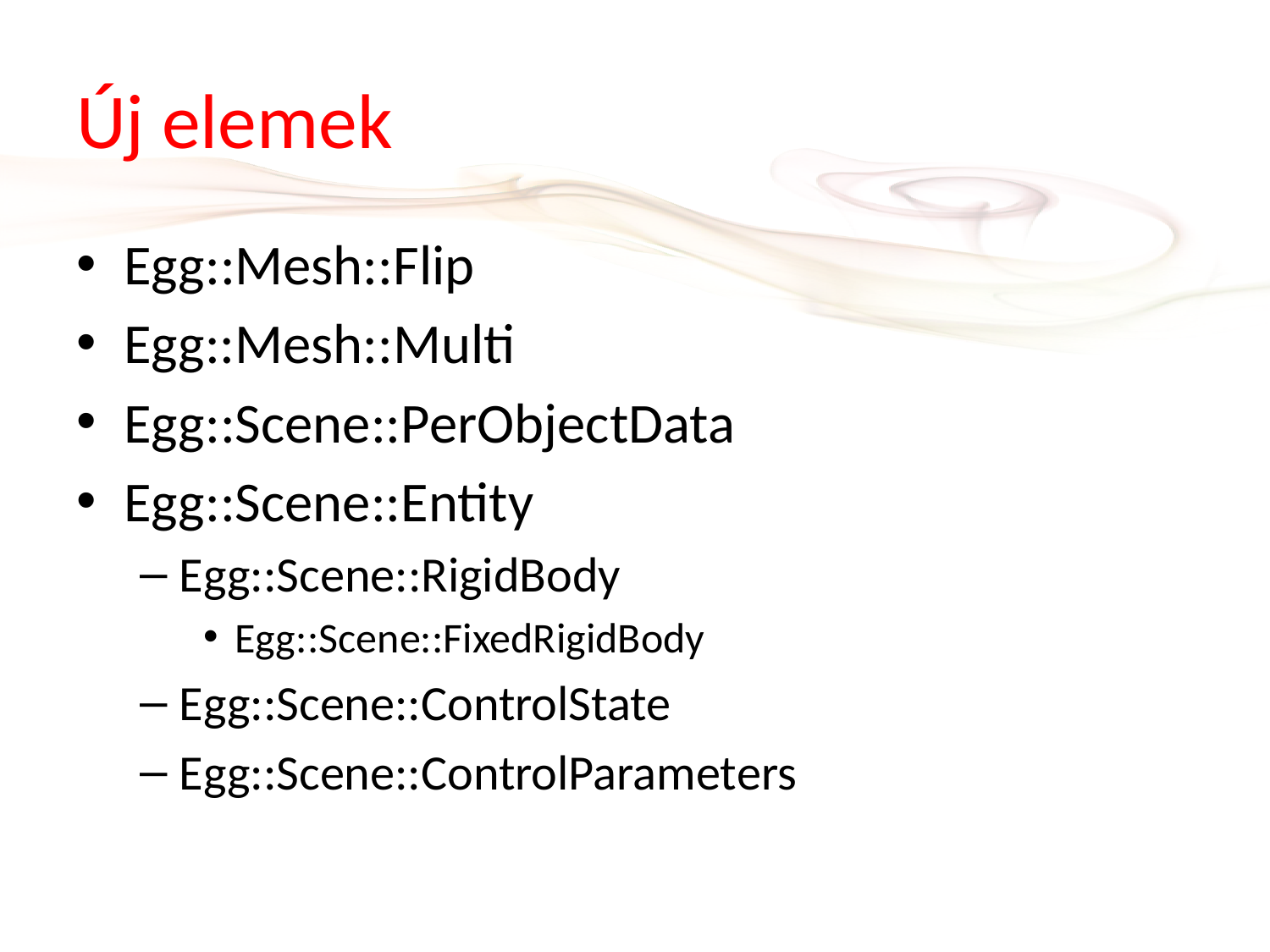

# Új elemek
Egg::Mesh::Flip
Egg::Mesh::Multi
Egg::Scene::PerObjectData
Egg::Scene::Entity
Egg::Scene::RigidBody
Egg::Scene::FixedRigidBody
Egg::Scene::ControlState
Egg::Scene::ControlParameters